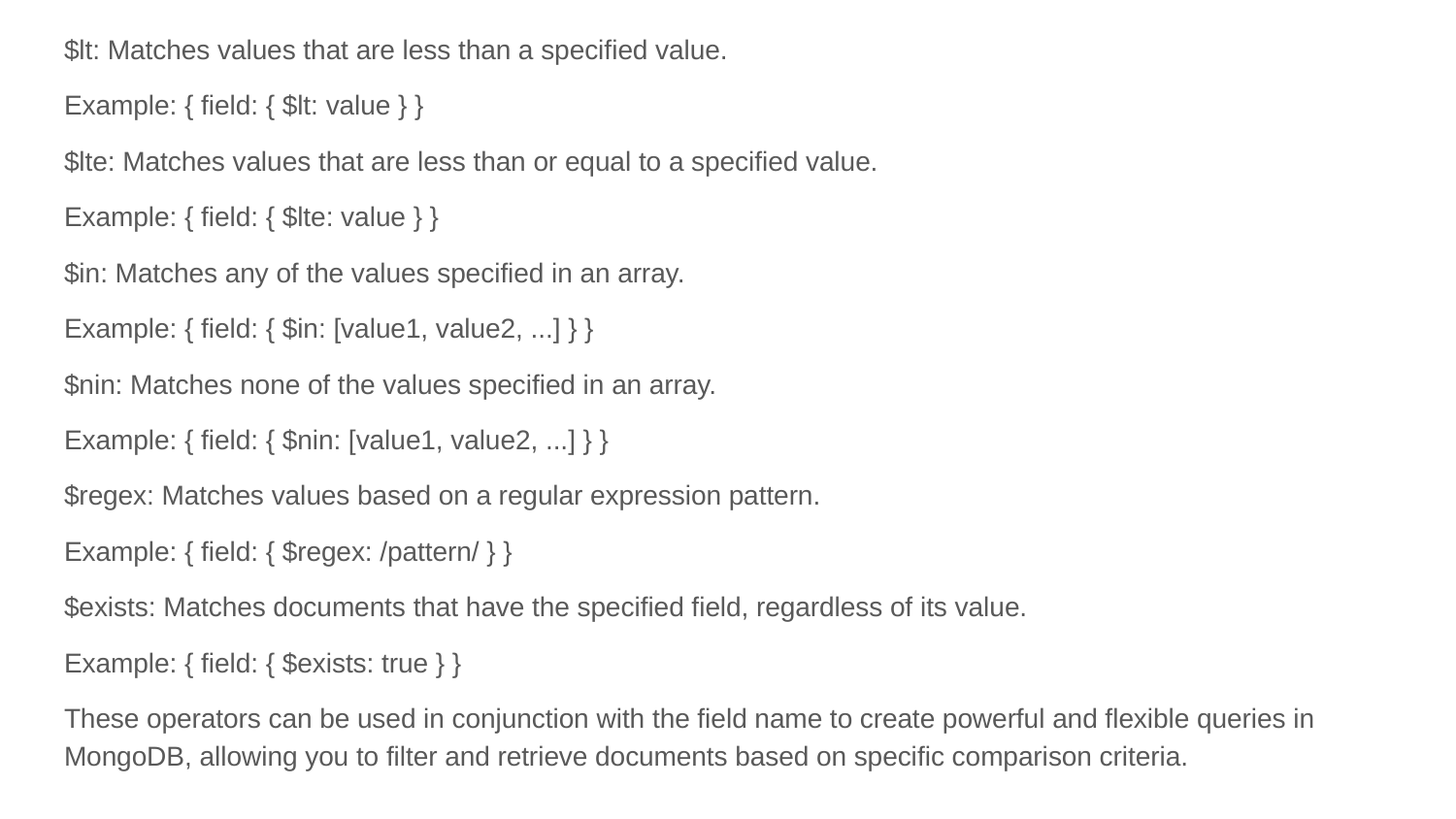

$lt: Matches values that are less than a specified value.
Example: { field: { $lt: value } }
$lte: Matches values that are less than or equal to a specified value.
Example: { field: { $lte: value } }
$in: Matches any of the values specified in an array.
Example: { field: { $in: [value1, value2, ...] } }
$nin: Matches none of the values specified in an array.
Example: { field: { $nin: [value1, value2, ...] } }
$regex: Matches values based on a regular expression pattern.
Example: { field: { $regex: /pattern/ } }
$exists: Matches documents that have the specified field, regardless of its value.
Example: { field: { $exists: true } }
These operators can be used in conjunction with the field name to create powerful and flexible queries in MongoDB, allowing you to filter and retrieve documents based on specific comparison criteria.